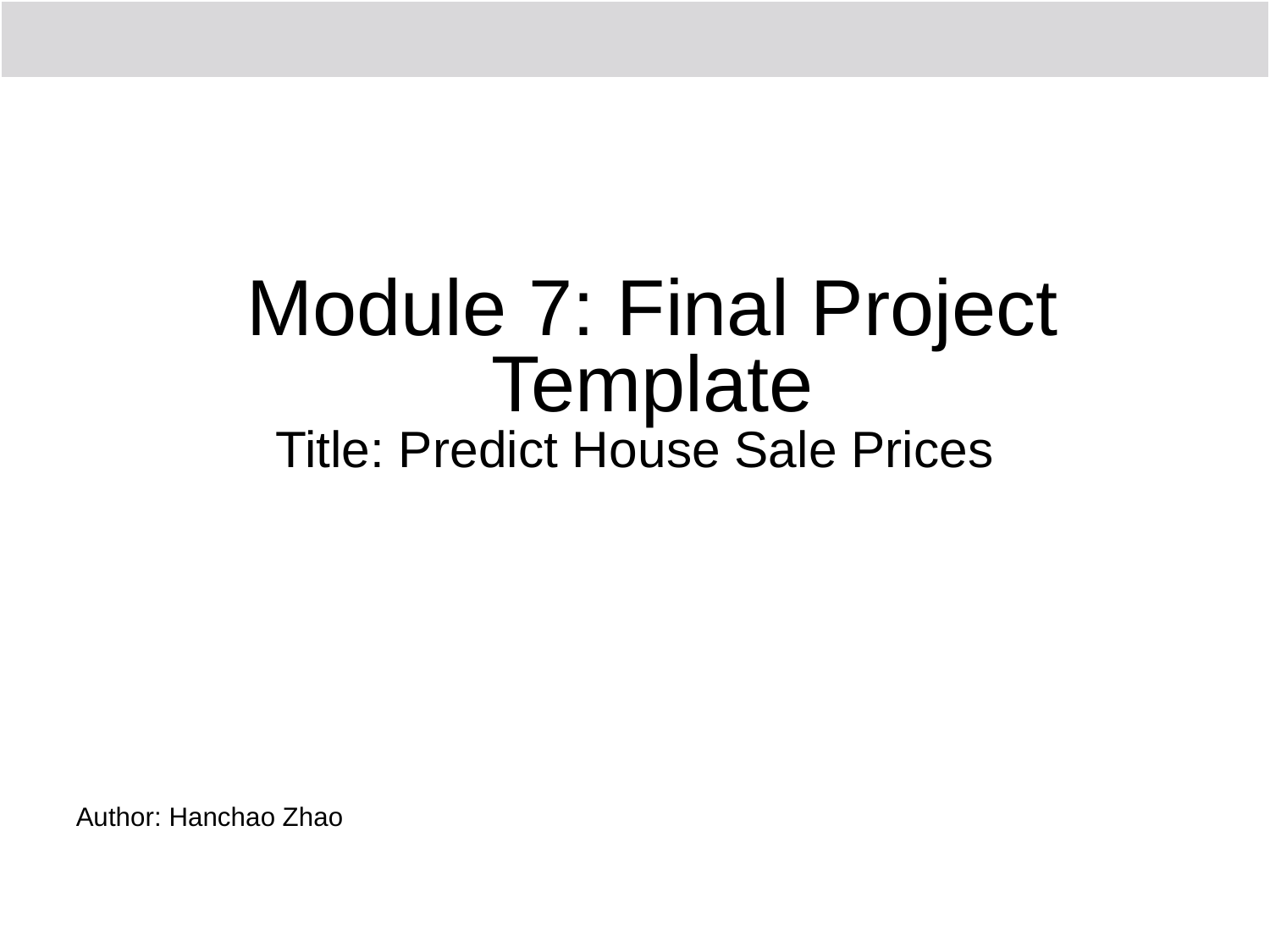

# Title: Predict House Sale Prices
Author: Hanchao Zhao